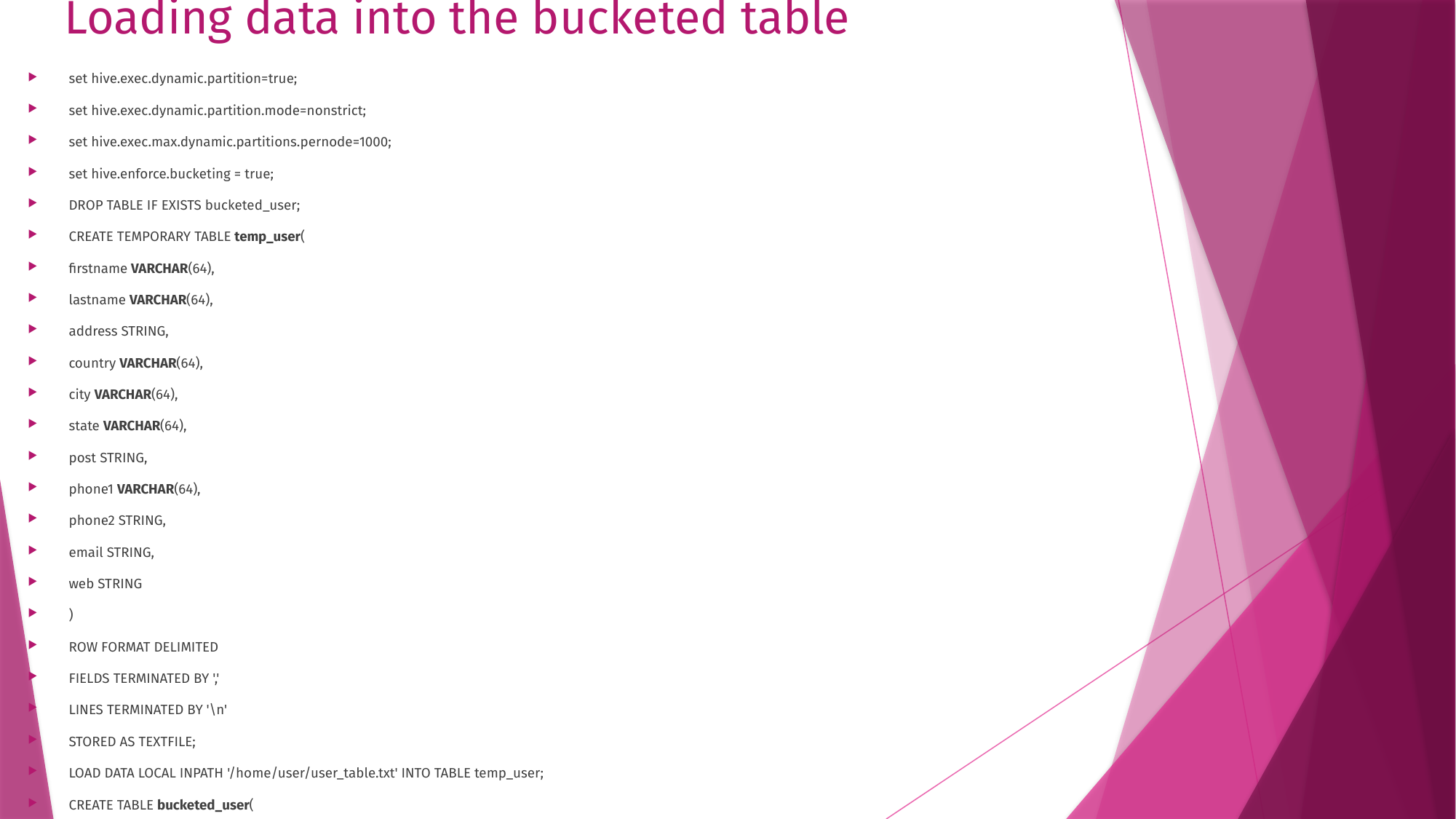

# Loading data into the bucketed table
set hive.exec.dynamic.partition=true;
set hive.exec.dynamic.partition.mode=nonstrict;
set hive.exec.max.dynamic.partitions.pernode=1000;
set hive.enforce.bucketing = true;
DROP TABLE IF EXISTS bucketed_user;
CREATE TEMPORARY TABLE temp_user(
firstname VARCHAR(64),
lastname VARCHAR(64),
address STRING,
country VARCHAR(64),
city VARCHAR(64),
state VARCHAR(64),
post STRING,
phone1 VARCHAR(64),
phone2 STRING,
email STRING,
web STRING
)
ROW FORMAT DELIMITED
FIELDS TERMINATED BY ','
LINES TERMINATED BY '\n'
STORED AS TEXTFILE;
LOAD DATA LOCAL INPATH '/home/user/user_table.txt' INTO TABLE temp_user;
CREATE TABLE bucketed_user(
firstname VARCHAR(64),
lastname VARCHAR(64),
address STRING,
city VARCHAR(64),
state VARCHAR(64),
post STRING,
phone1 VARCHAR(64),
phone2 STRING,
email STRING,
web STRING
)
COMMENT 'A bucketed sorted user table'
PARTITIONED BY (country VARCHAR(64))
CLUSTERED BY (state) SORTED BY (city) INTO 32 BUCKETS
STORED AS SEQUENCEFILE;